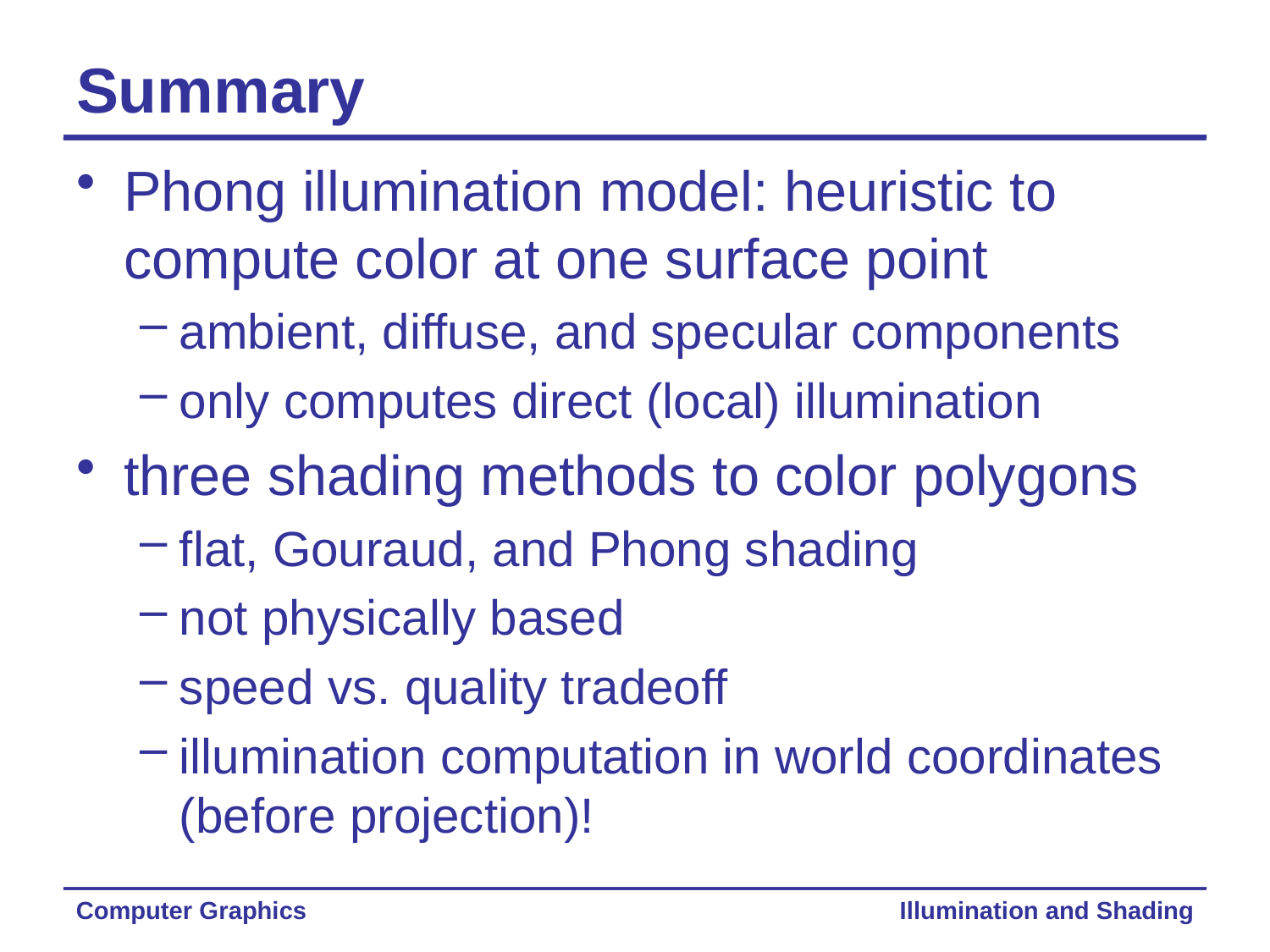

# Summary
Phong illumination model: heuristic to compute color at one surface point
ambient, diffuse, and specular components
only computes direct (local) illumination
three shading methods to color polygons
flat, Gouraud, and Phong shading
not physically based
speed vs. quality tradeoff
illumination computation in world coordinates
(before projection)!